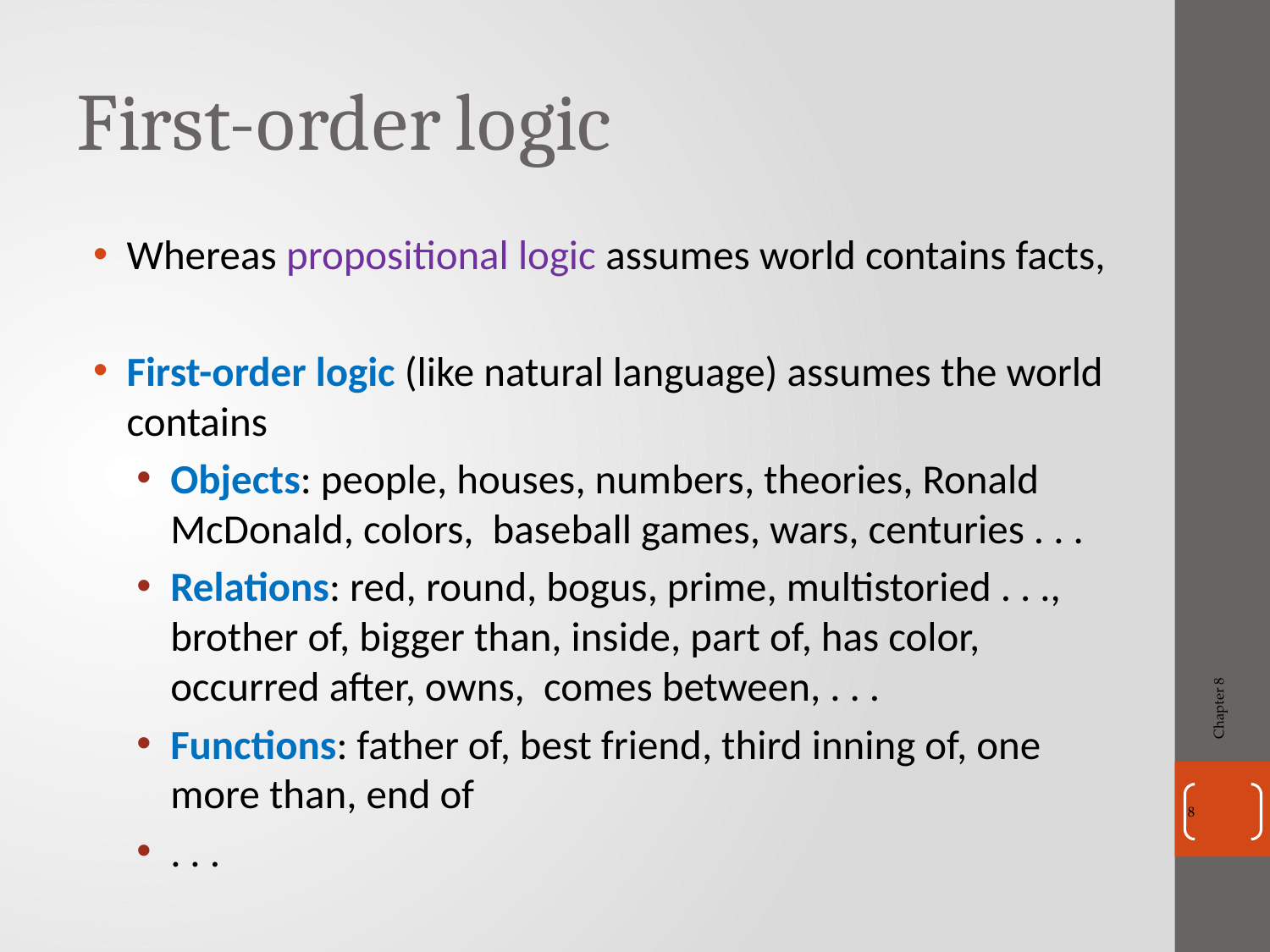

# First-order logic
Whereas propositional logic assumes world contains facts,

First-order logic (like natural language) assumes the world contains
Objects: people, houses, numbers, theories, Ronald McDonald, colors,  baseball games, wars, centuries . . .
Relations: red, round, bogus, prime, multistoried . . ., brother of, bigger than, inside, part of, has color, occurred after, owns,  comes between, . . .
Functions: father of, best friend, third inning of, one more than, end of
. . .
Chapter 8
8